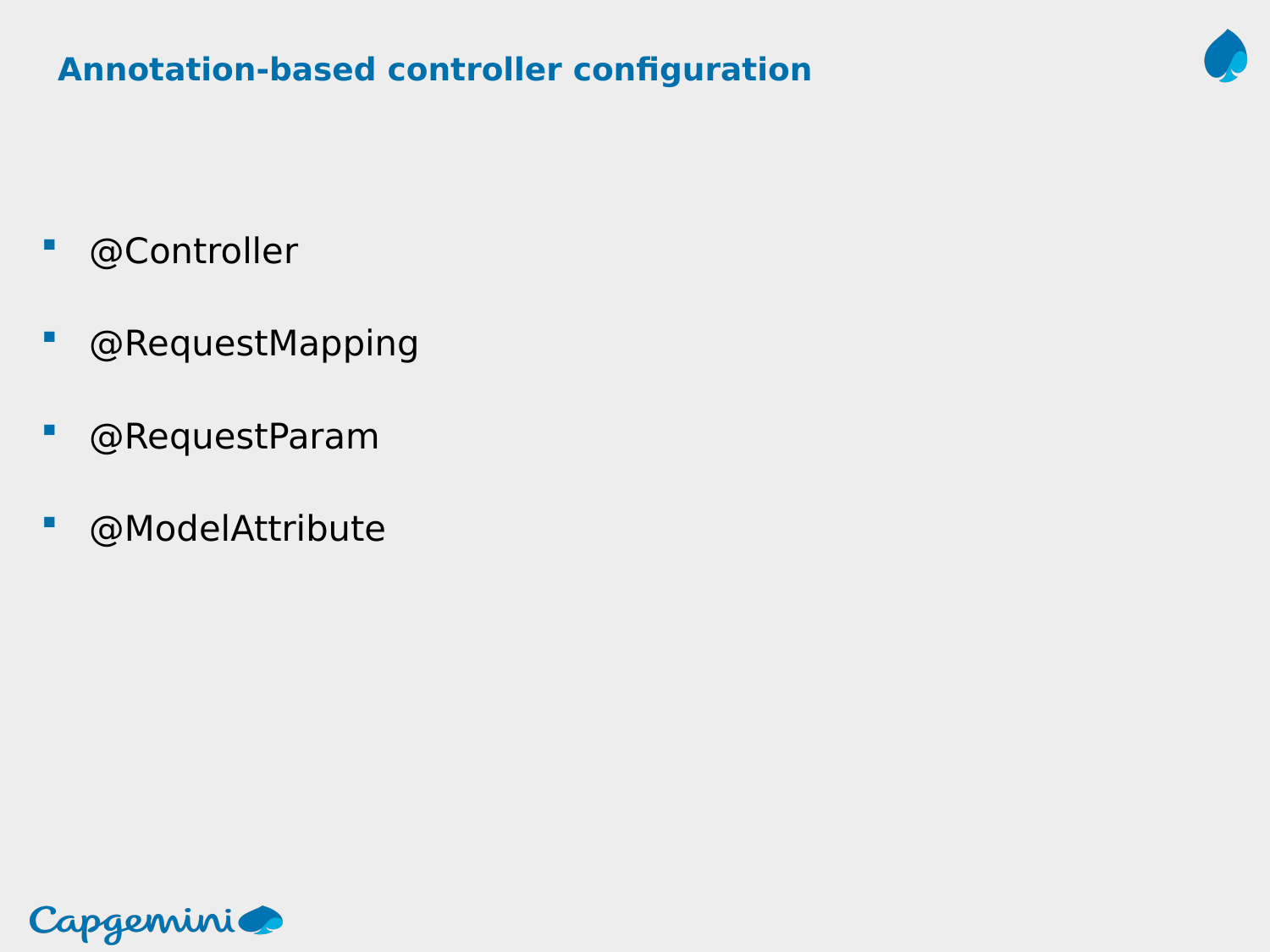

# Annotation-based controller configuration
@Controller
@RequestMapping
@RequestParam
@ModelAttribute